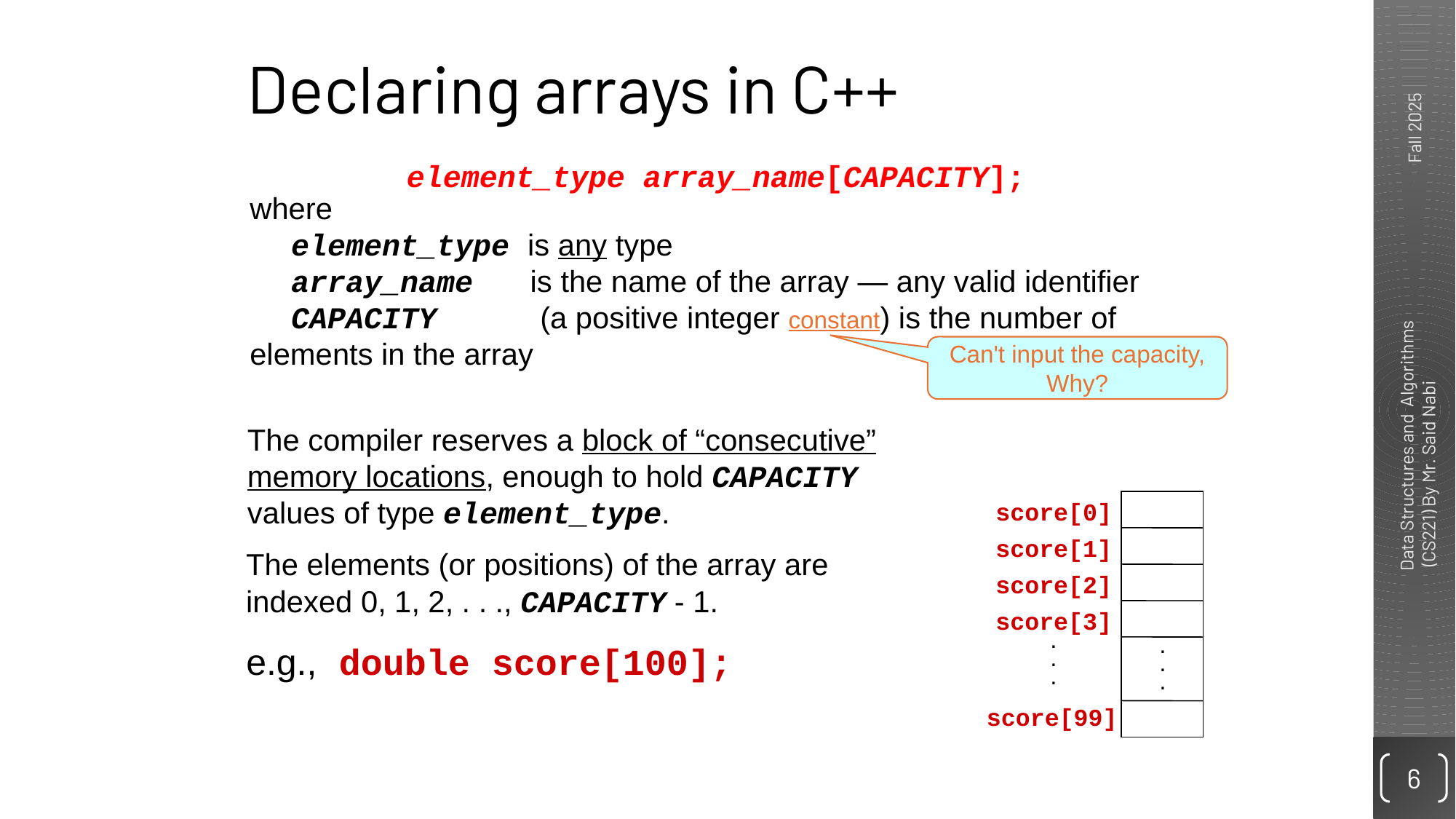

# Declaring arrays in C++
element_type array_name[CAPACITY];
where
	element_type is any type
	array_name 	 is the name of the array — any valid identifier
	CAPACITY 	 (a positive integer constant) is the number of elements in the array
Can't input the capacity, Why?
The compiler reserves a block of “consecutive” memory locations, enough to hold CAPACITY values of type element_type.
score[0]

.

.
.

score[1]
The elements (or positions) of the array are indexed 0, 1, 2, . . ., CAPACITY - 1.
score[2]
score[3]
.
e.g., double score[100];
.
.
score[99]